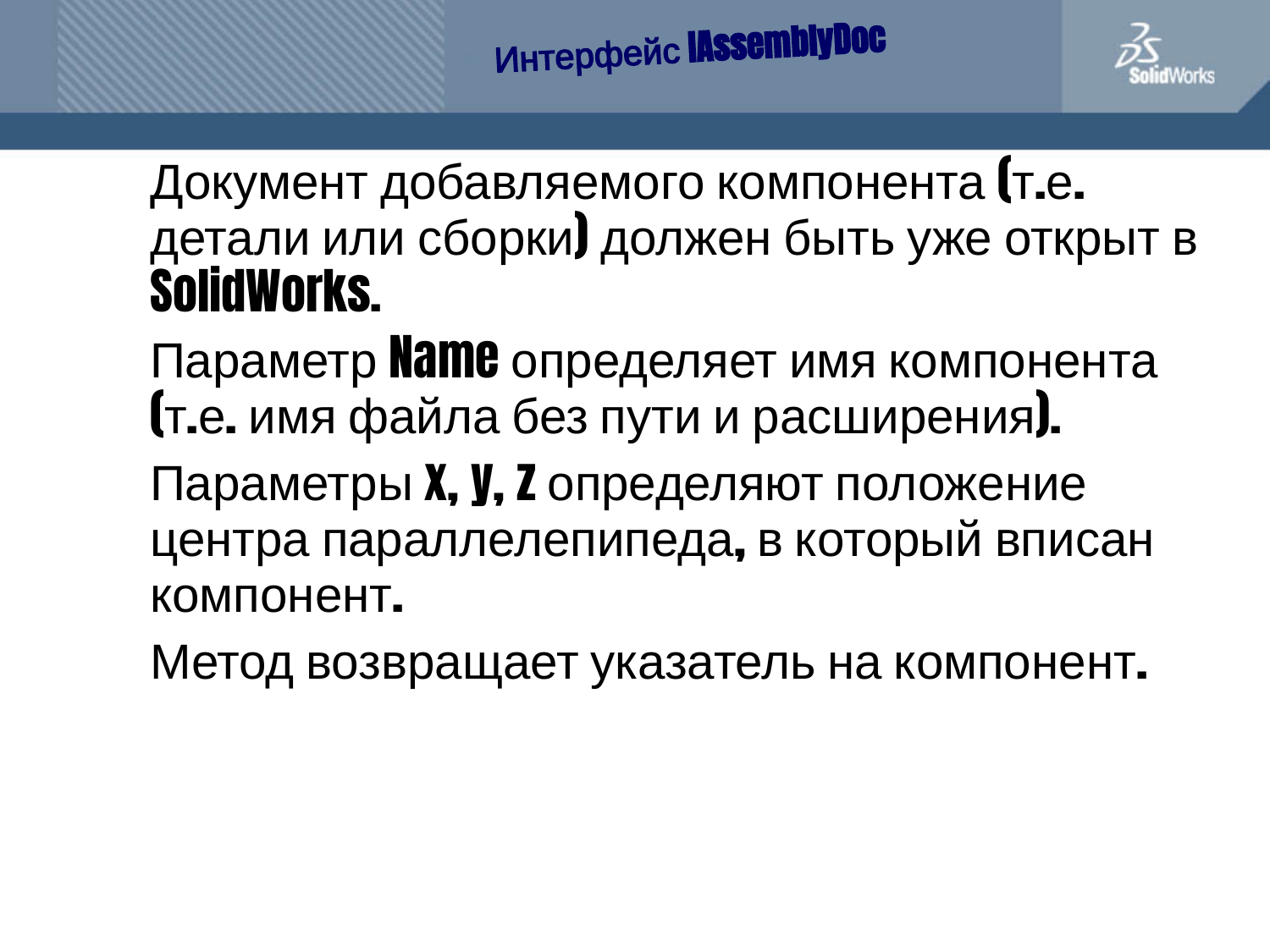

Интерфейс IAssemblyDoc
	Документ добавляемого компонента (т.е. детали или сборки) должен быть уже открыт в SolidWorks.
	Параметр Name определяет имя компонента (т.е. имя файла без пути и расширения).
	Параметры x, y, z определяют положение центра параллелепипеда, в который вписан компонент.
	Метод возвращает указатель на компонент.